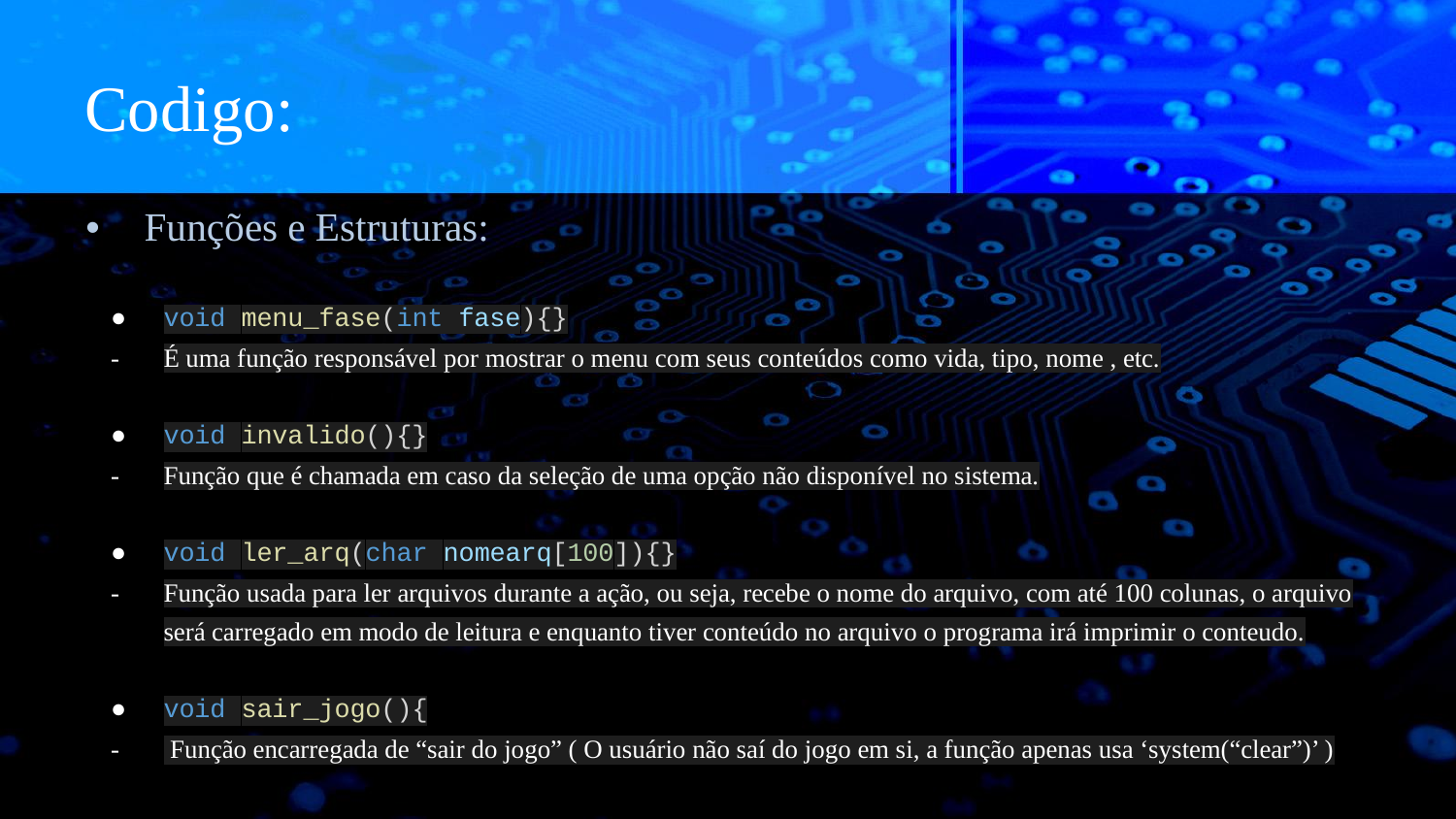

Codigo:
Funções e Estruturas:

void menu_fase(int fase){}
É uma função responsável por mostrar o menu com seus conteúdos como vida, tipo, nome , etc.

void invalido(){}
Função que é chamada em caso da seleção de uma opção não disponível no sistema.

void ler_arq(char nomearq[100]){}
Função usada para ler arquivos durante a ação, ou seja, recebe o nome do arquivo, com até 100 colunas, o arquivo será carregado em modo de leitura e enquanto tiver conteúdo no arquivo o programa irá imprimir o conteudo.

void sair_jogo(){
 Função encarregada de “sair do jogo” ( O usuário não saí do jogo em si, a função apenas usa ‘system(“clear”)’ )